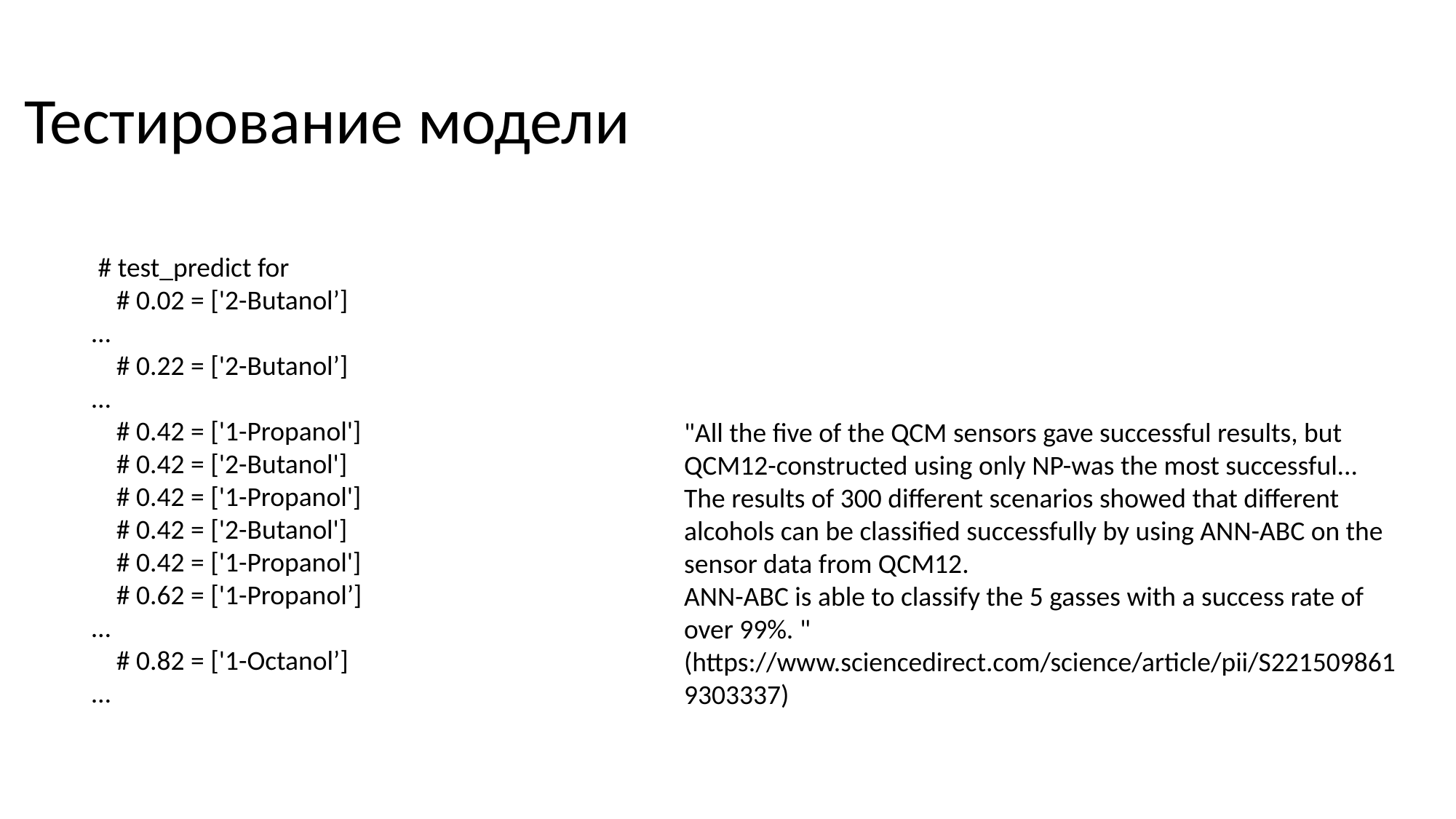

# Тестирование модели
 # test_predict for
    # 0.02 = ['2-Butanol’]
…
    # 0.22 = ['2-Butanol’]
…
    # 0.42 = ['1-Propanol']
    # 0.42 = ['2-Butanol']
    # 0.42 = ['1-Propanol']
    # 0.42 = ['2-Butanol']
    # 0.42 = ['1-Propanol']
    # 0.62 = ['1-Propanol’]
…
    # 0.82 = ['1-Octanol’]
…
"All the five of the QCM sensors gave successful results, but QCM12-constructed using only NP-was the most successful... The results of 300 different scenarios showed that different alcohols can be classified successfully by using ANN-ABC on the sensor data from QCM12.
ANN-ABC is able to classify the 5 gasses with a success rate of over 99%. " (https://www.sciencedirect.com/science/article/pii/S2215098619303337)